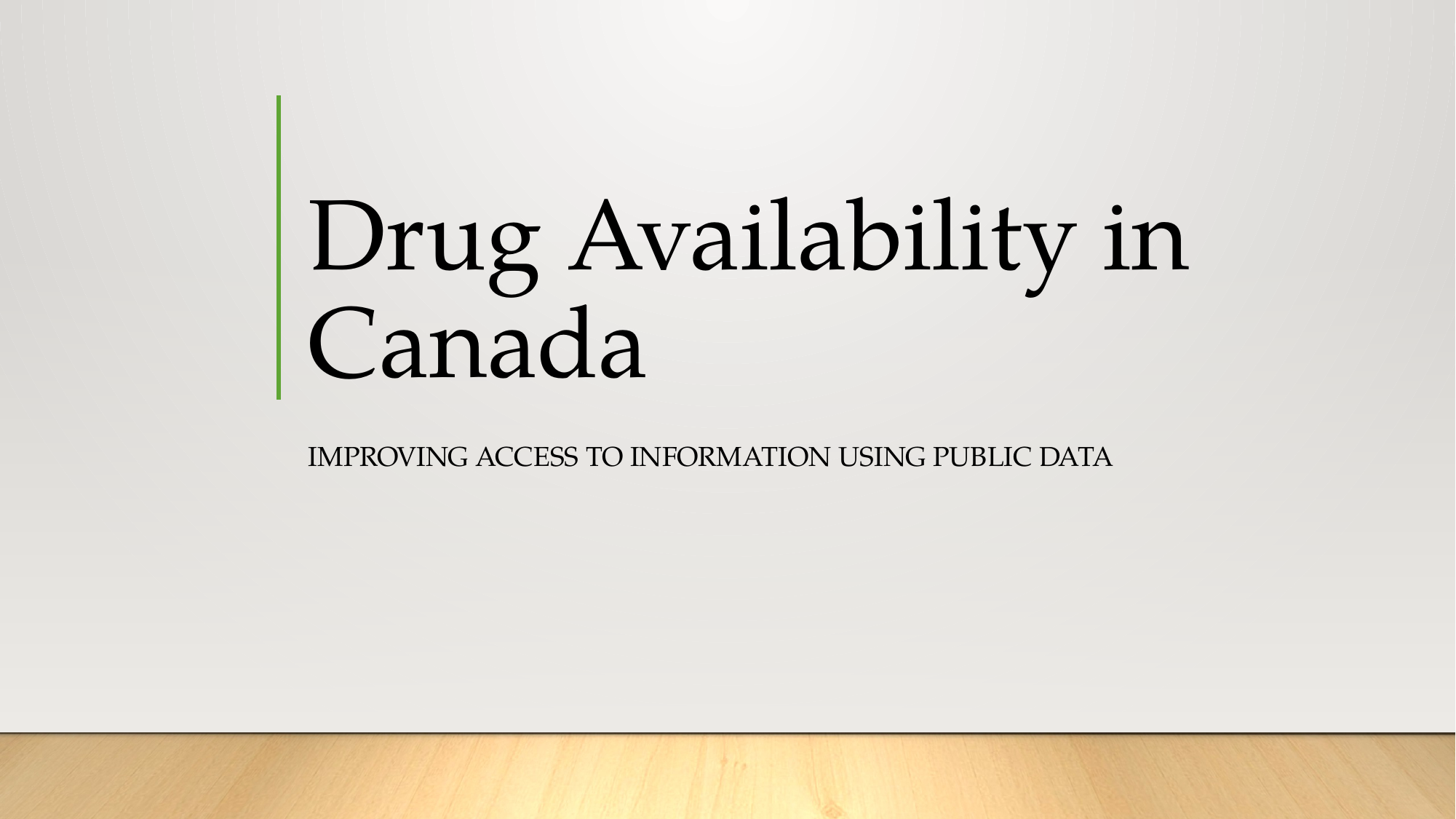

# Drug Availability in Canada
Improving access to information using public data